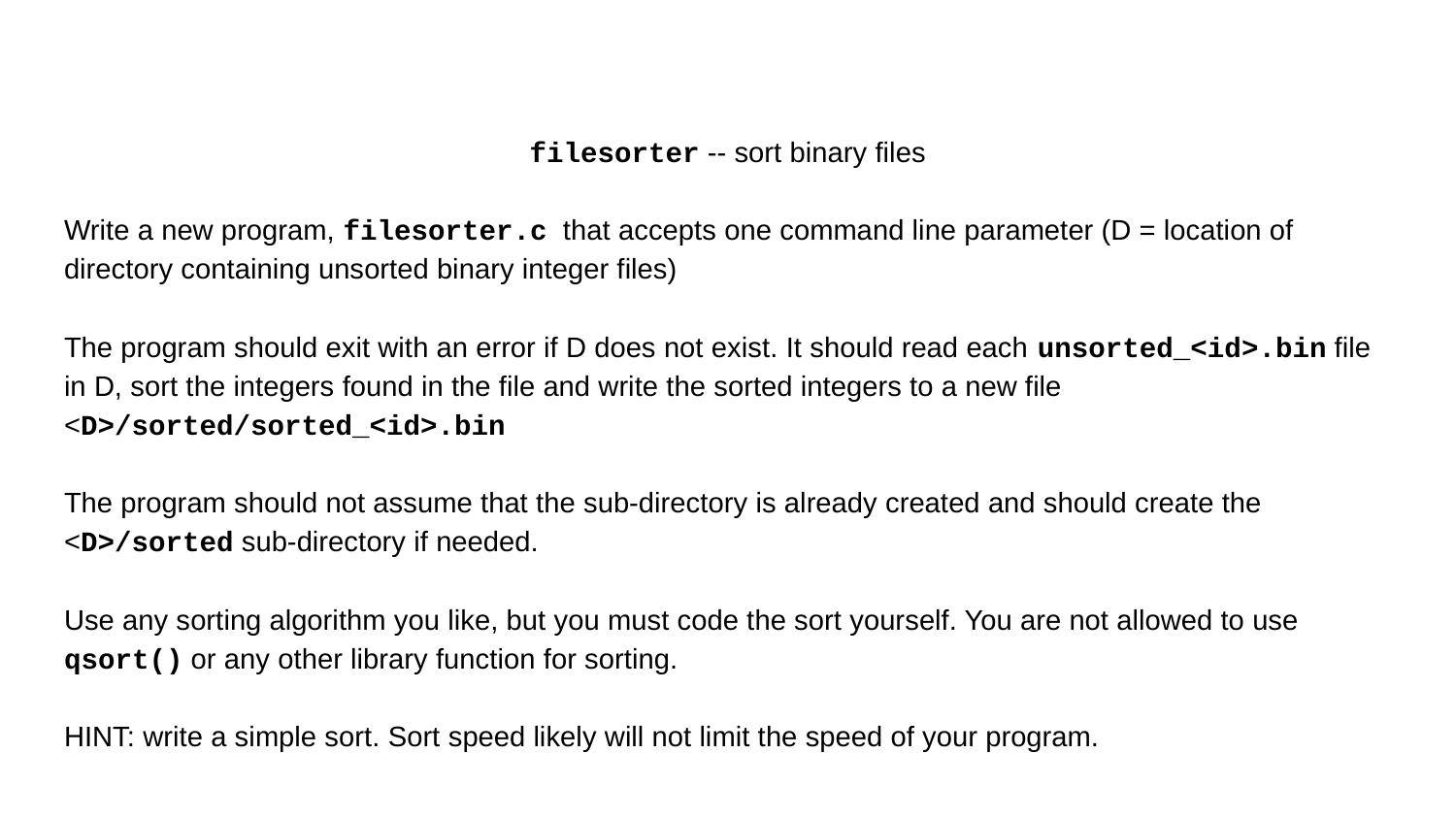

# filesorter -- sort binary files

Write a new program, filesorter.c  that accepts one command line parameter (D = location of directory containing unsorted binary integer files)

The program should exit with an error if D does not exist. It should read each unsorted_<id>.bin file in D, sort the integers found in the file and write the sorted integers to a new file <D>/sorted/sorted_<id>.bin

The program should not assume that the sub-directory is already created and should create the <D>/sorted sub-directory if needed.

Use any sorting algorithm you like, but you must code the sort yourself. You are not allowed to use qsort() or any other library function for sorting.

HINT: write a simple sort. Sort speed likely will not limit the speed of your program.